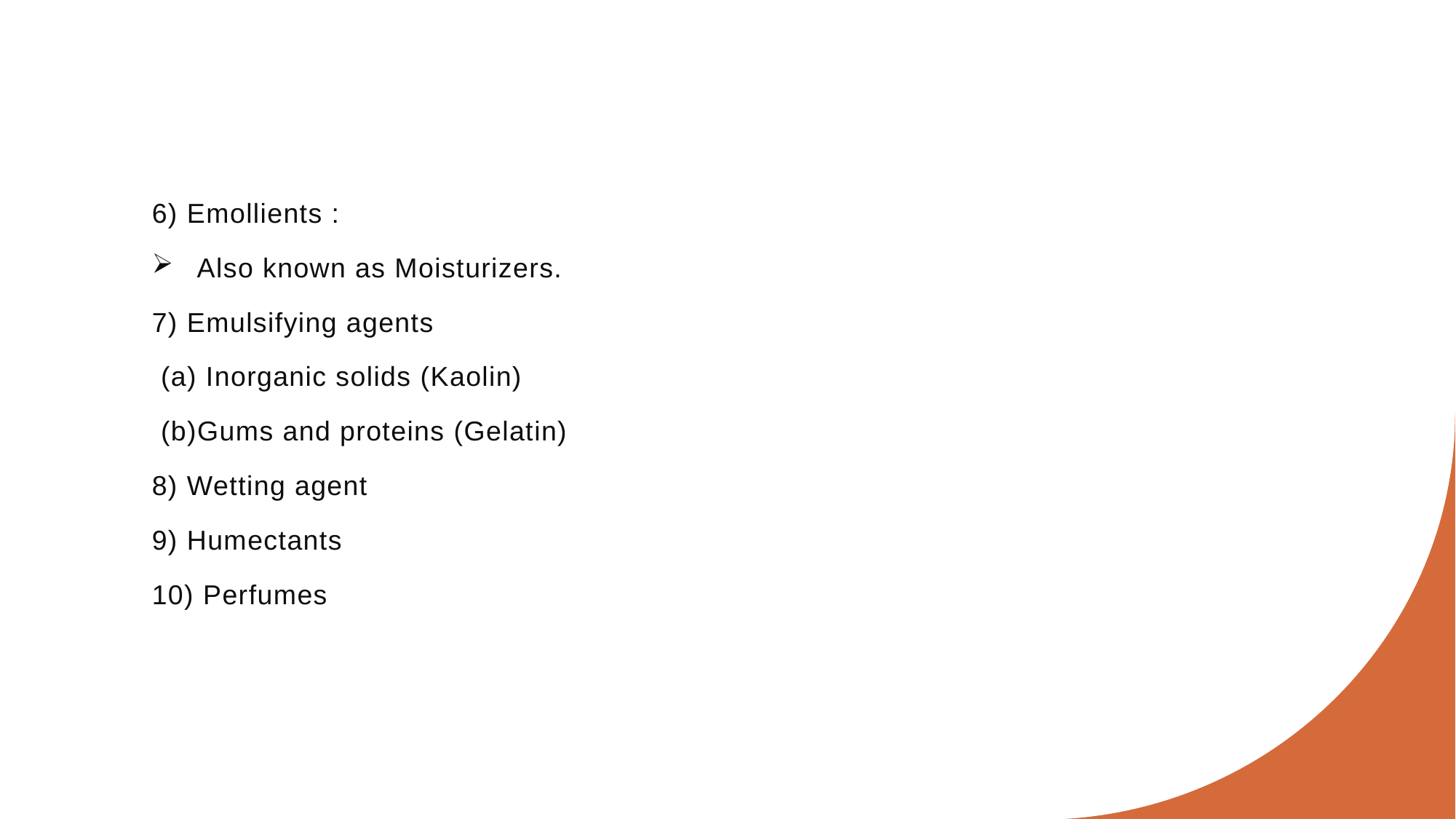

#
6) Emollients :
  Also known as Moisturizers.
7) Emulsifying agents
 (a) Inorganic solids (Kaolin)
 (b)Gums and proteins (Gelatin)
8) Wetting agent
9) Humectants
10) Perfumes